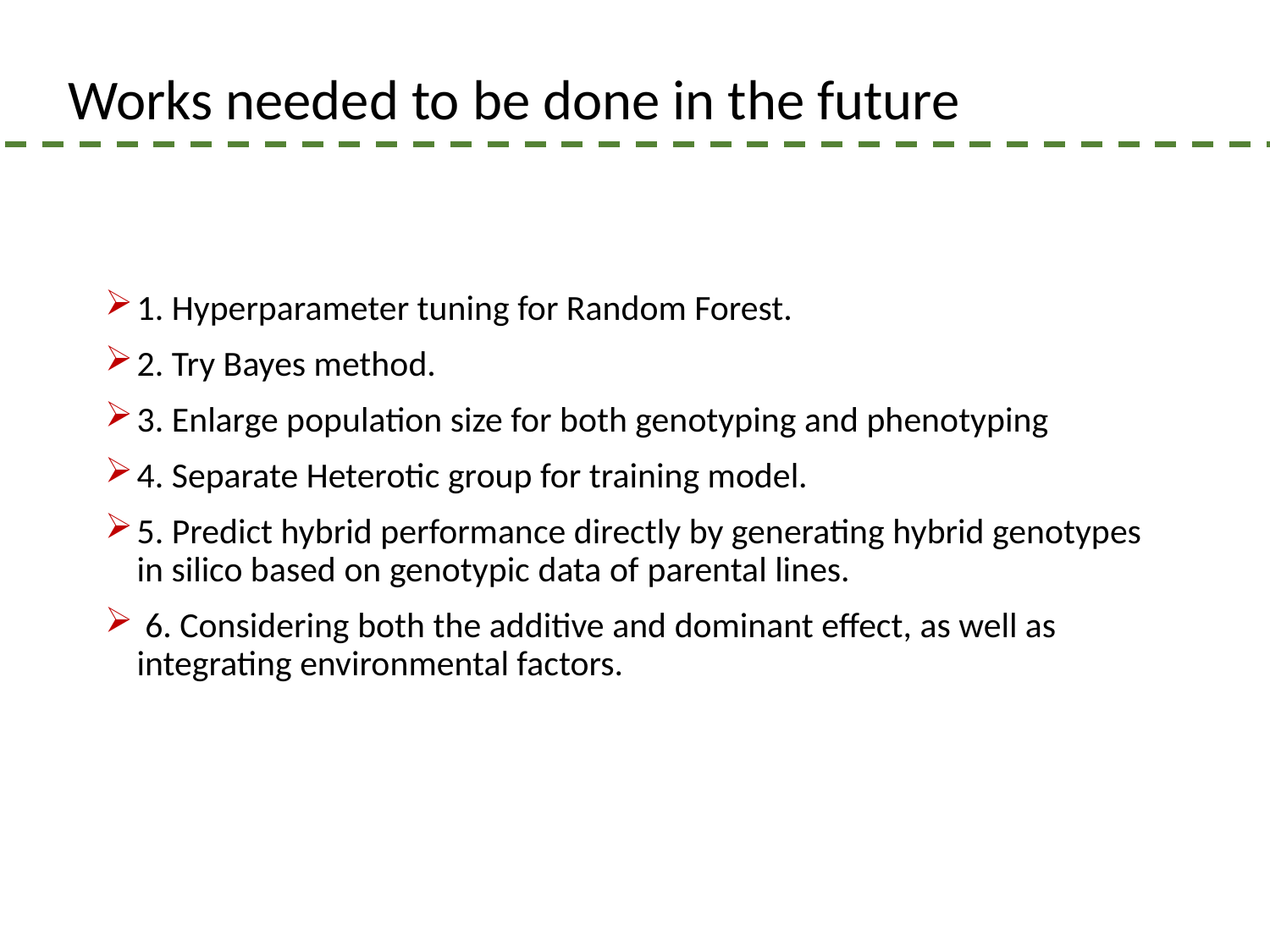

# Works needed to be done in the future

1. Hyperparameter tuning for Random Forest.
2. Try Bayes method.
3. Enlarge population size for both genotyping and phenotyping
4. Separate Heterotic group for training model.
5. Predict hybrid performance directly by generating hybrid genotypes in silico based on genotypic data of parental lines.
 6. Considering both the additive and dominant effect, as well as integrating environmental factors.